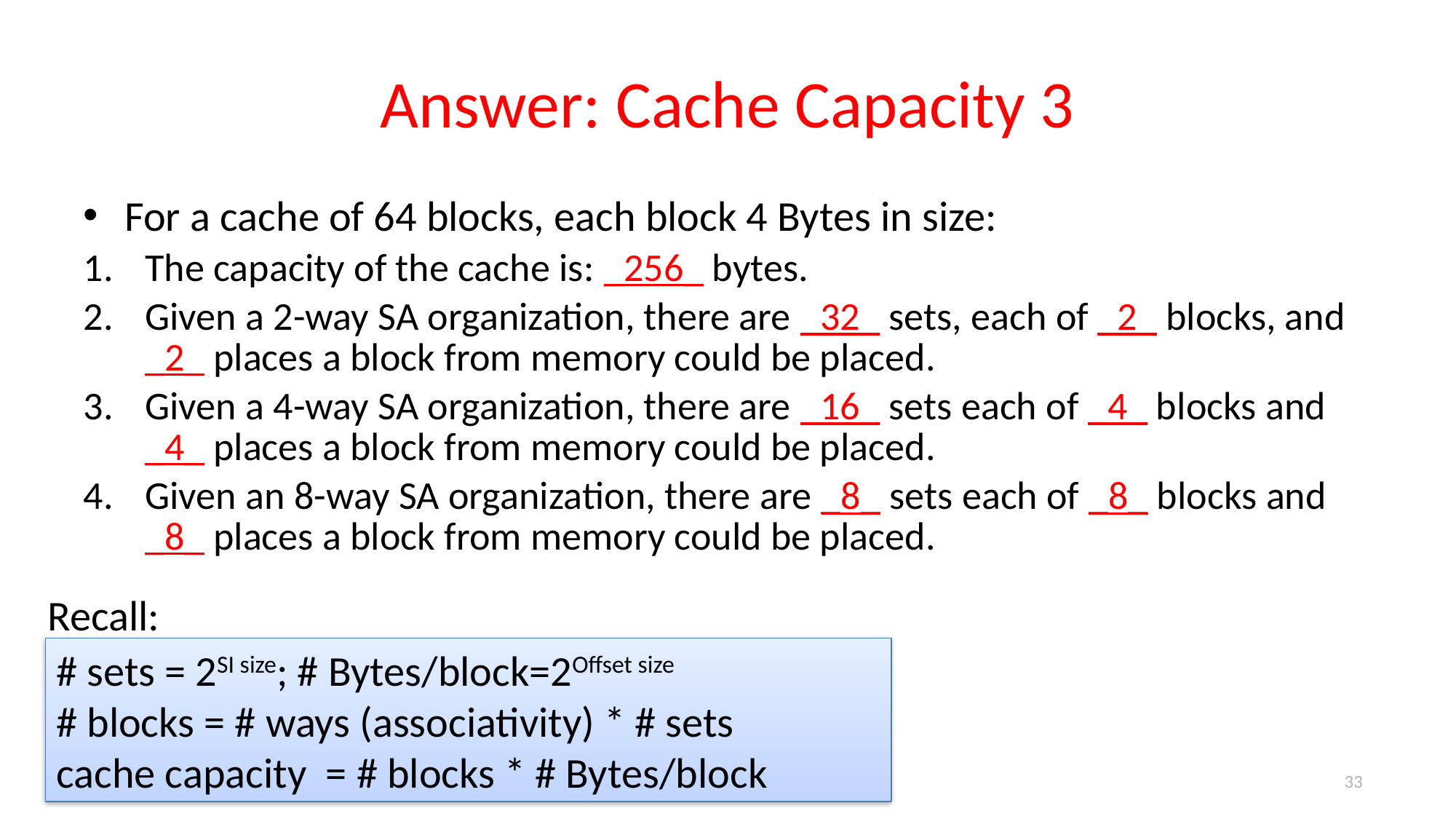

# Answer: Cache Capacity 3
For a cache of 64 blocks, each block 4 Bytes in size:
The capacity of the cache is: _256_ bytes.
Given a 2-way SA organization, there are _32_ sets, each of _2_ blocks, and _2_ places a block from memory could be placed.
Given a 4-way SA organization, there are _16_ sets each of _4_ blocks and _4_ places a block from memory could be placed.
Given an 8-way SA organization, there are _8_ sets each of _8_ blocks and _8_ places a block from memory could be placed.
Recall:
# sets = 2SI size; # Bytes/block=2Offset size
# blocks = # ways (associativity) * # sets
cache capacity  = # blocks * # Bytes/block
33